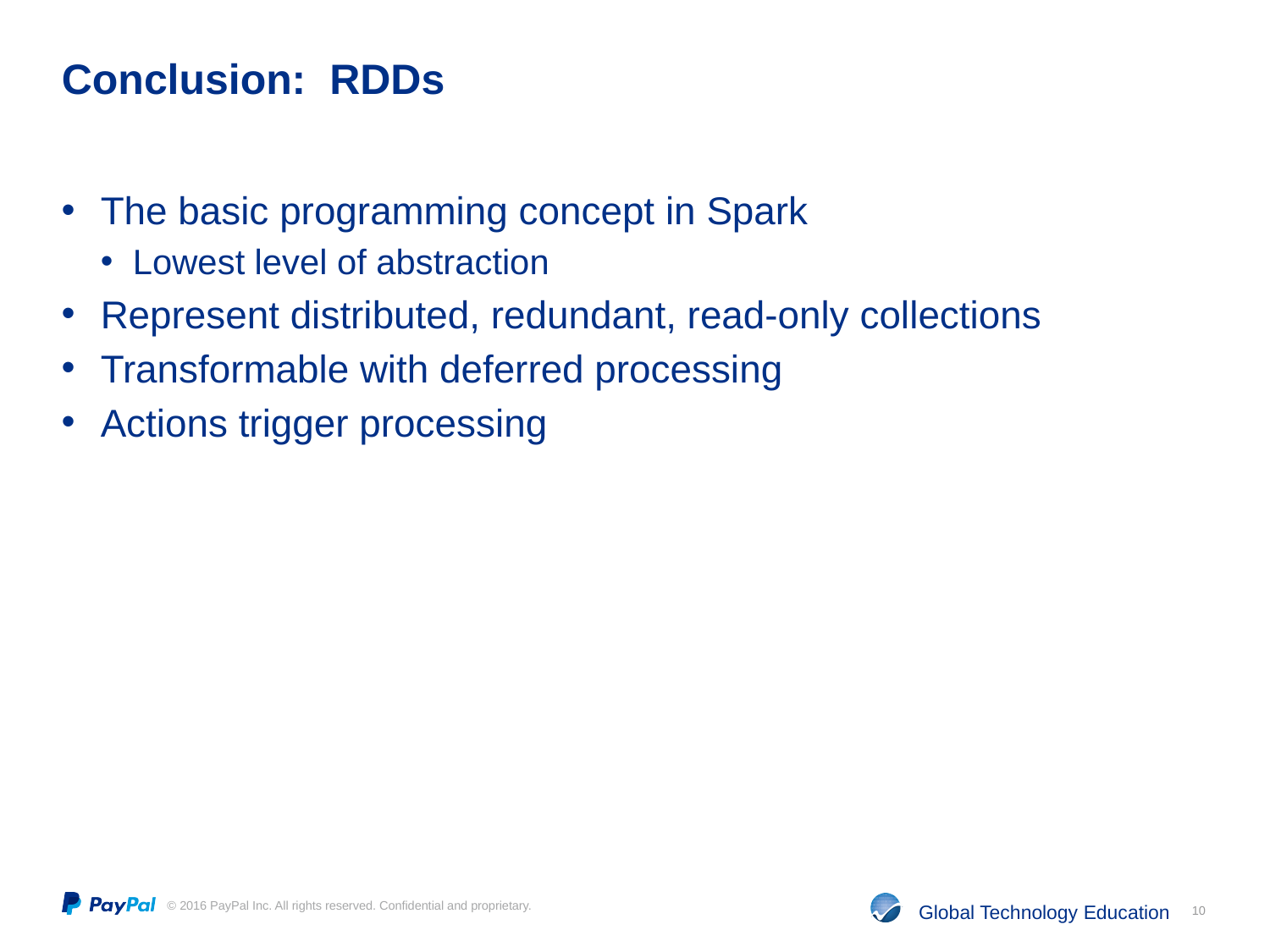

# Conclusion:  RDDs
The basic programming concept in Spark
Lowest level of abstraction
Represent distributed, redundant, read-only collections
Transformable with deferred processing
Actions trigger processing

10